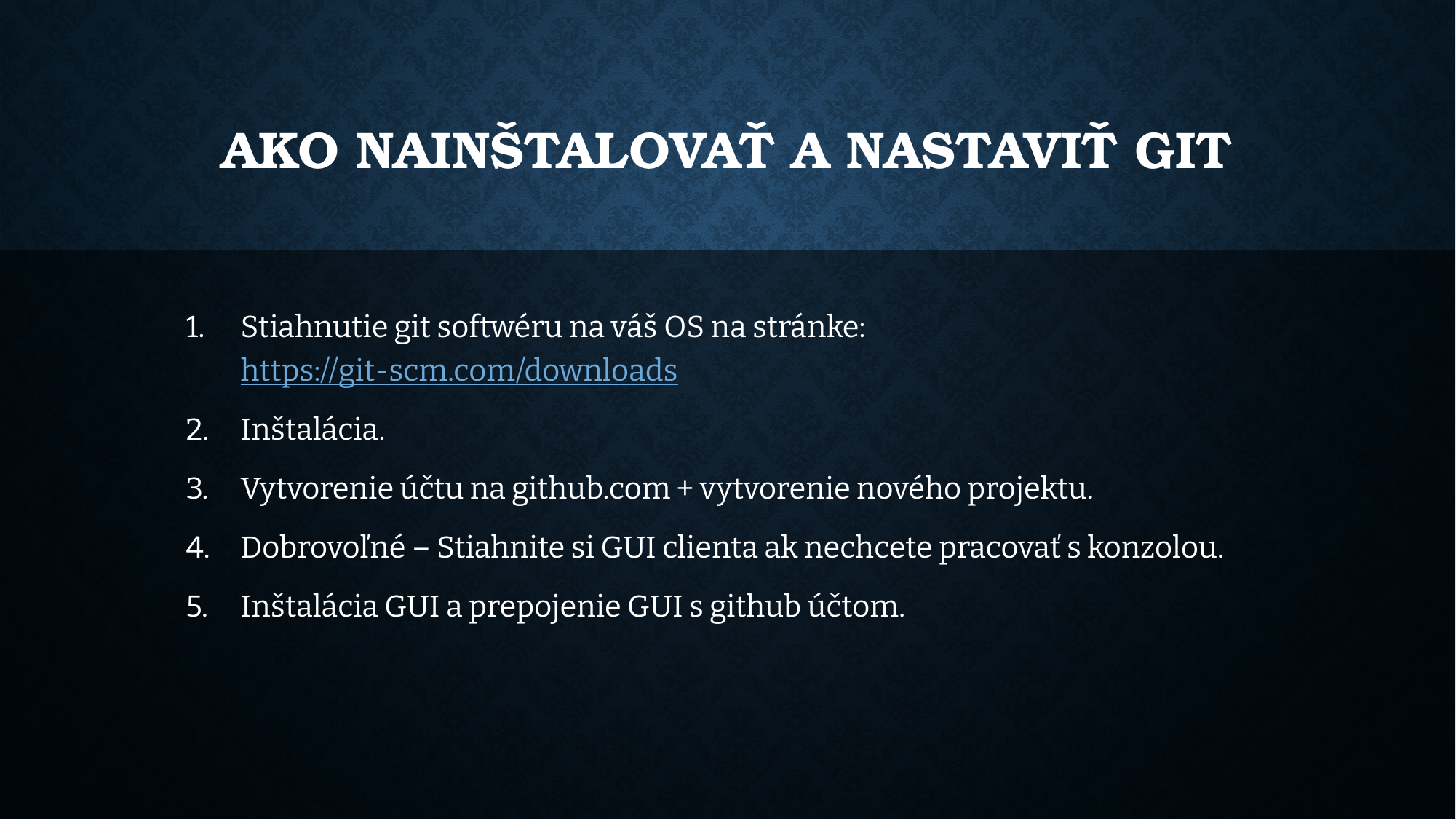

# Ako nainštalovať a nastaviť git

Stiahnutie git softwéru na váš OS na stránke: https://git-scm.com/downloads
Inštalácia.
Vytvorenie účtu na github.com + vytvorenie nového projektu.
Dobrovoľné – Stiahnite si GUI clienta ak nechcete pracovať s konzolou.
Inštalácia GUI a prepojenie GUI s github účtom.